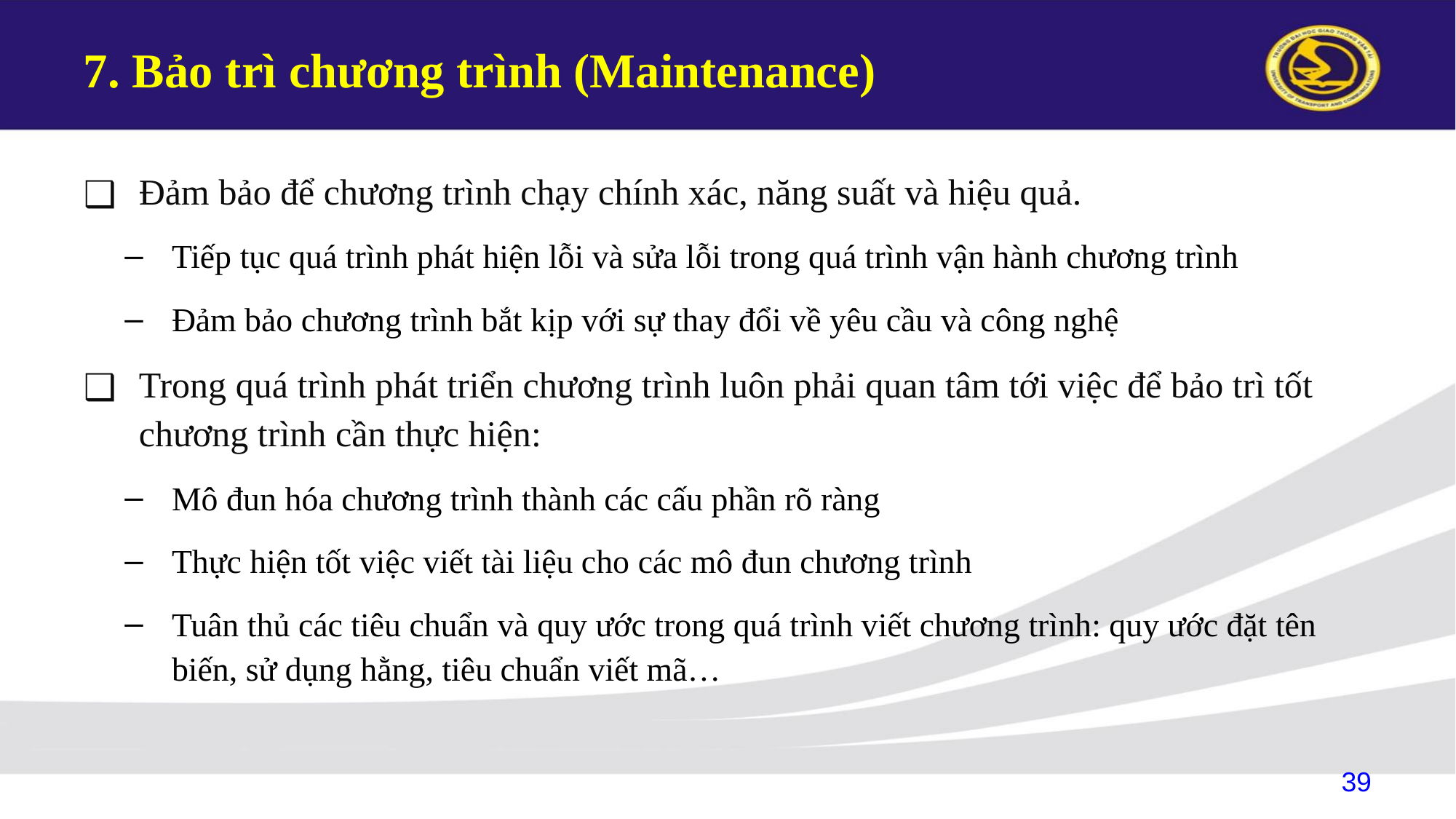

# 7. Bảo trì chương trình (Maintenance)
Đảm bảo để chương trình chạy chính xác, năng suất và hiệu quả.
Tiếp tục quá trình phát hiện lỗi và sửa lỗi trong quá trình vận hành chương trình
Đảm bảo chương trình bắt kịp với sự thay đổi về yêu cầu và công nghệ
Trong quá trình phát triển chương trình luôn phải quan tâm tới việc để bảo trì tốt chương trình cần thực hiện:
Mô đun hóa chương trình thành các cấu phần rõ ràng
Thực hiện tốt việc viết tài liệu cho các mô đun chương trình
Tuân thủ các tiêu chuẩn và quy ước trong quá trình viết chương trình: quy ước đặt tên biến, sử dụng hằng, tiêu chuẩn viết mã…
39